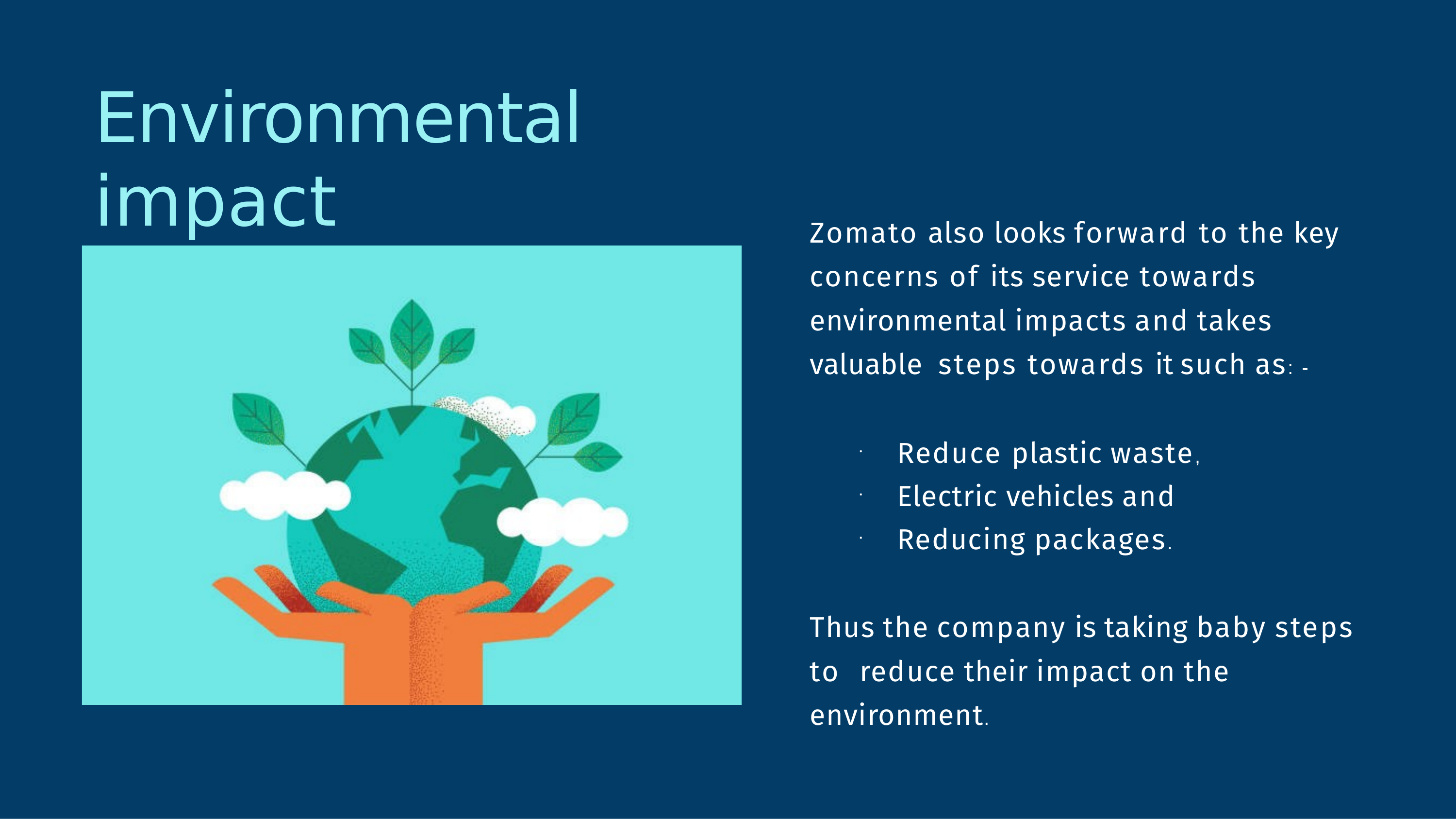

# Environmental impact
Zomato also looks forward to the key  concerns of its service towards  environmental impacts and takes valuable  steps towards it such as: -

Reduce plastic waste,
Electric vehicles and
Reducing packages.

Thus the company is taking baby steps to  reduce their impact on the environment.